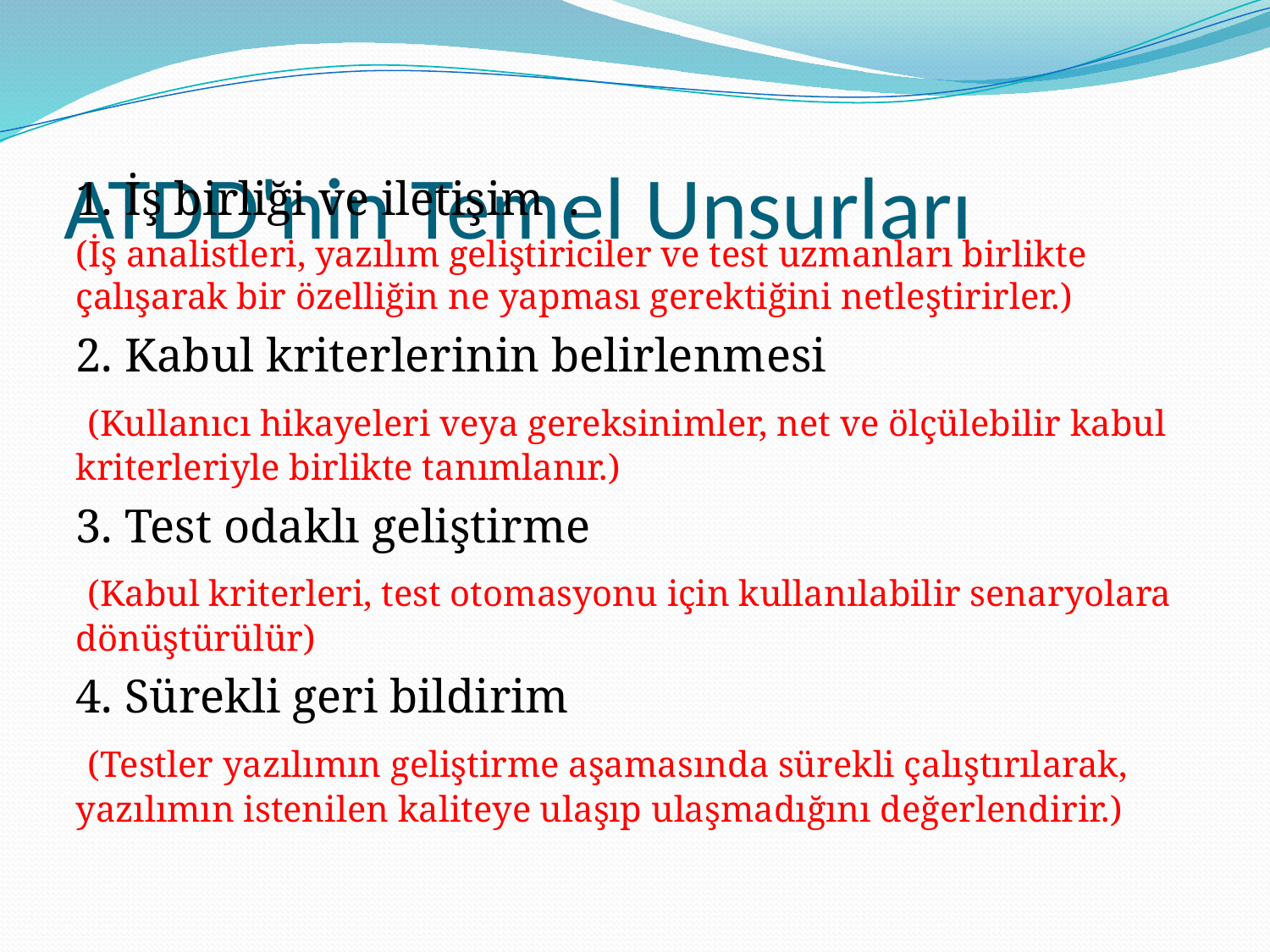

# ATDD'nin Temel Unsurları
1. İş birliği ve iletişim  .
(İş analistleri, yazılım geliştiriciler ve test uzmanları birlikte çalışarak bir özelliğin ne yapması gerektiğini netleştirirler.)
2. Kabul kriterlerinin belirlenmesi
 (Kullanıcı hikayeleri veya gereksinimler, net ve ölçülebilir kabul kriterleriyle birlikte tanımlanır.)
3. Test odaklı geliştirme
 (Kabul kriterleri, test otomasyonu için kullanılabilir senaryolara dönüştürülür)
4. Sürekli geri bildirim
 (Testler yazılımın geliştirme aşamasında sürekli çalıştırılarak, yazılımın istenilen kaliteye ulaşıp ulaşmadığını değerlendirir.)